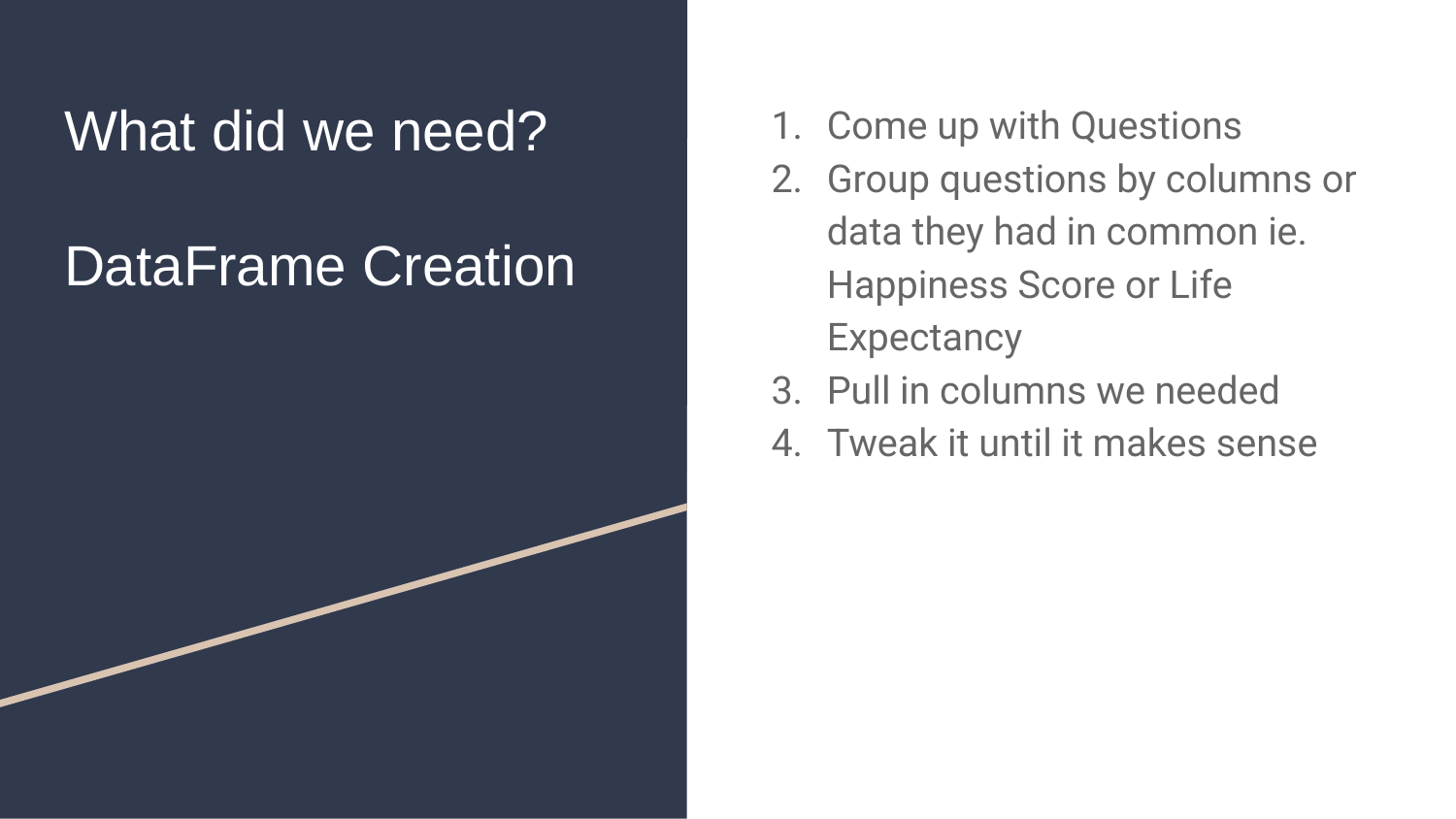

# What did we need?
DataFrame Creation

Come up with Questions
Group questions by columns or data they had in common ie. Happiness Score or Life Expectancy
Pull in columns we needed
Tweak it until it makes sense